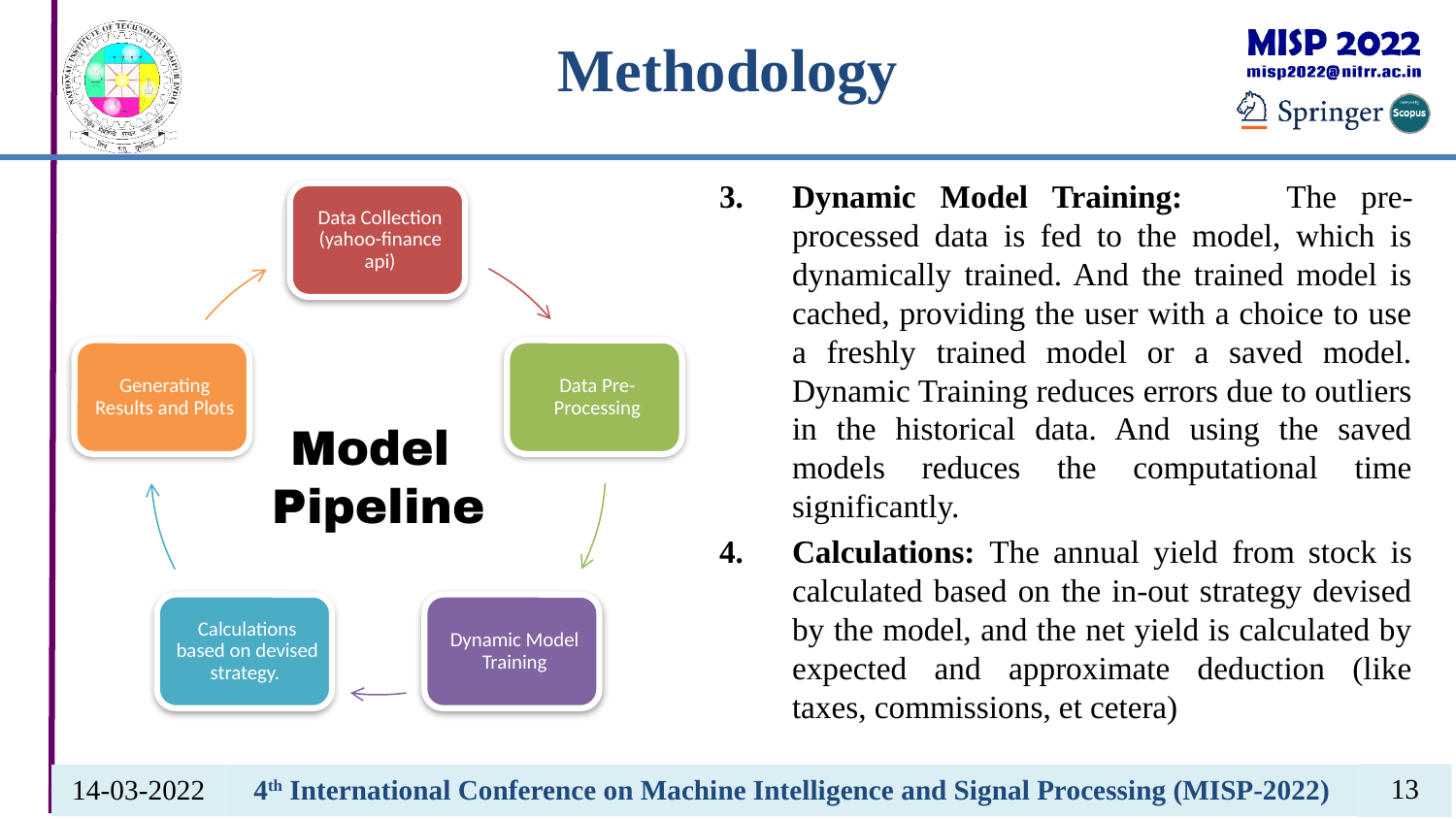

Data Collection (yahoo-finance api)
Data Pre-Processing
Dynamic Model Training
Calculations based on devised strategy.
Generating Results and Plots
Model
Pipeline
Dynamic Model Training:	 The pre-processed data is fed to the model, which is dynamically trained. And the trained model is cached, providing the user with a choice to use a freshly trained model or a saved model. Dynamic Training reduces errors due to outliers in the historical data. And using the saved models reduces the computational time significantly.
Calculations: The annual yield from stock is calculated based on the in-out strategy devised by the model, and the net yield is calculated by expected and approximate deduction (like taxes, commissions, et cetera)
13
14-03-2022
4th International Conference on Machine Intelligence and Signal Processing (MISP-2022)